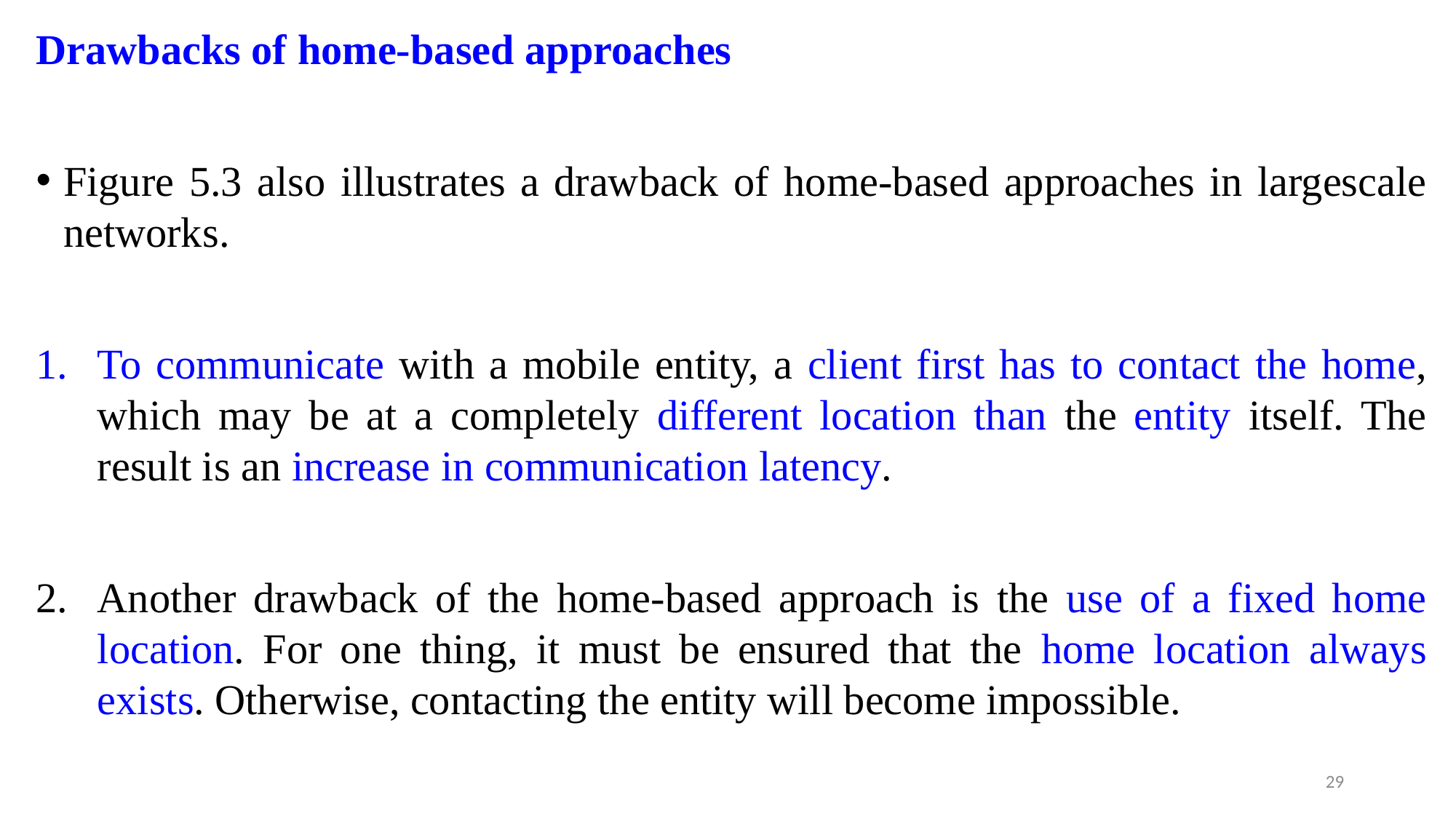

Drawbacks of home-based approaches

Figure 5.3 also illustrates a drawback of home-based approaches in largescale networks.

To communicate with a mobile entity, a client first has to contact the home, which may be at a completely different location than the entity itself. The result is an increase in communication latency.

Another drawback of the home-based approach is the use of a fixed home location. For one thing, it must be ensured that the home location always exists. Otherwise, contacting the entity will become impossible.

29